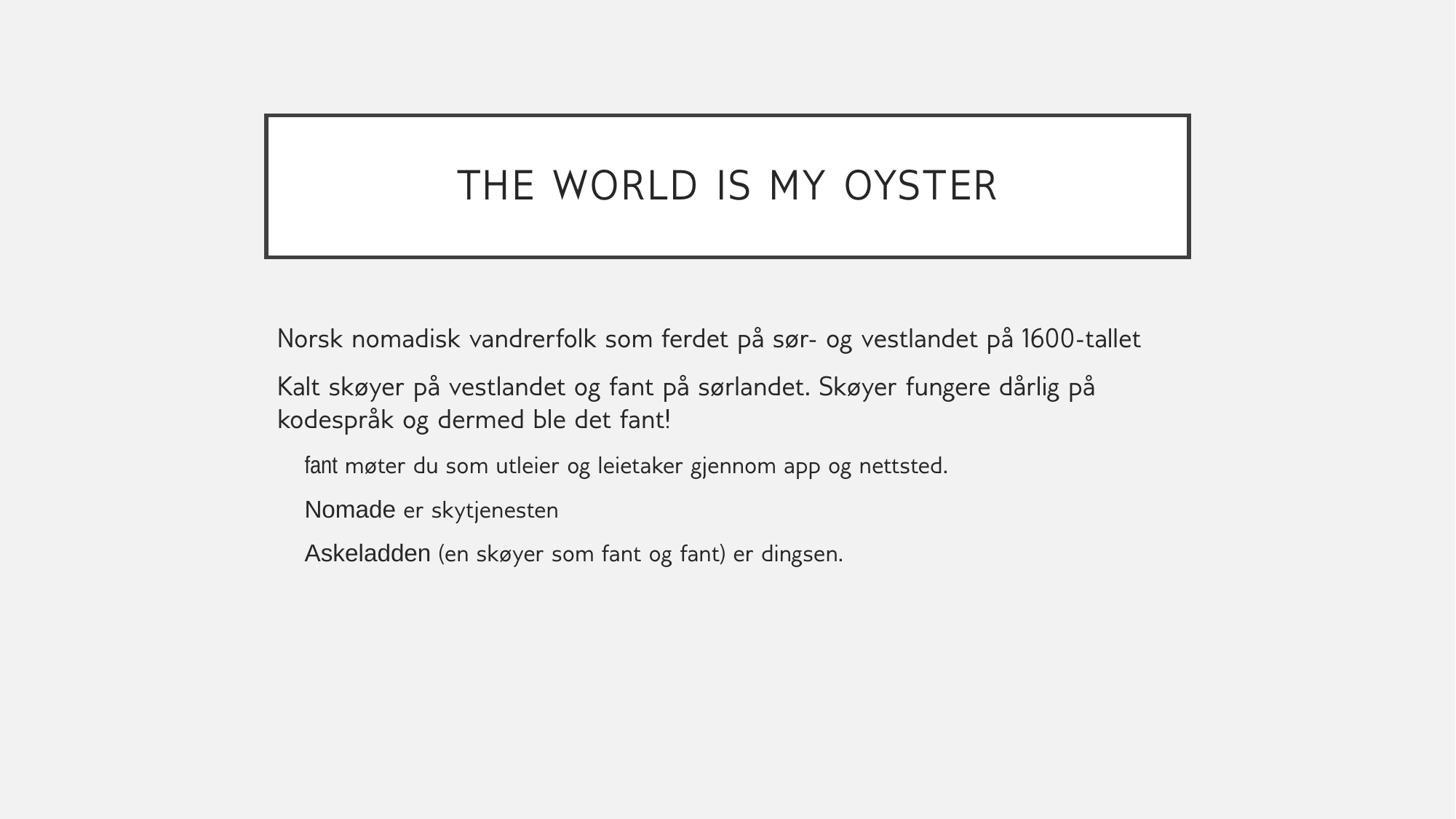

# The world is my oyster
Norsk nomadisk vandrerfolk som ferdet på sør- og vestlandet på 1600-tallet
Kalt skøyer på vestlandet og fant på sørlandet. Skøyer fungere dårlig på kodespråk og dermed ble det fant!
fant møter du som utleier og leietaker gjennom app og nettsted.
Nomade er skytjenesten
Askeladden (en skøyer som fant og fant) er dingsen.